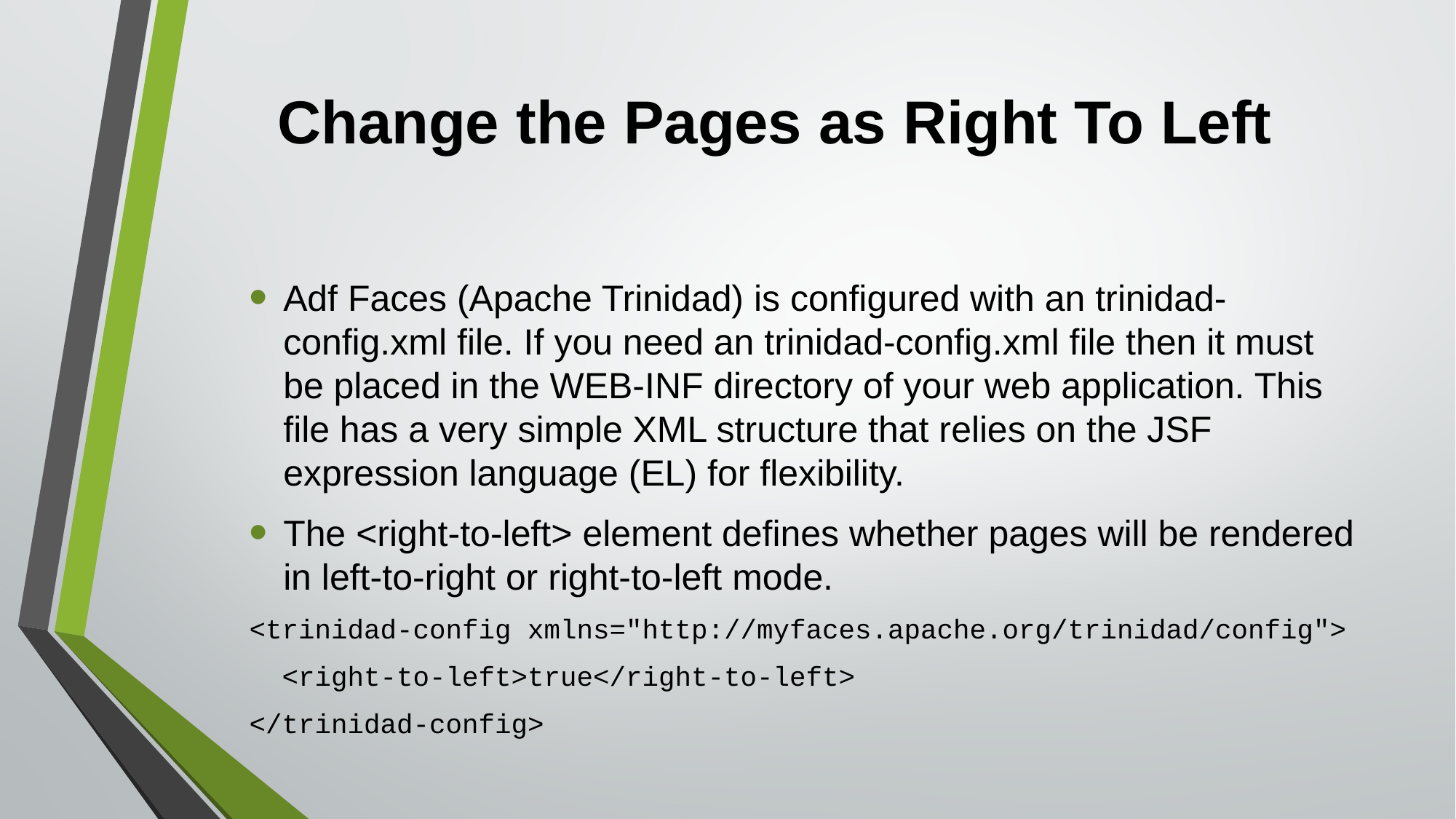

# Change the Pages as Right To Left
Adf Faces (Apache Trinidad) is configured with an trinidad-config.xml file. If you need an trinidad-config.xml file then it must be placed in the WEB-INF directory of your web application. This file has a very simple XML structure that relies on the JSF expression language (EL) for flexibility.
The <right-to-left> element defines whether pages will be rendered in left-to-right or right-to-left mode.
<trinidad-config xmlns="http://myfaces.apache.org/trinidad/config">
  <right-to-left>true</right-to-left>
</trinidad-config>